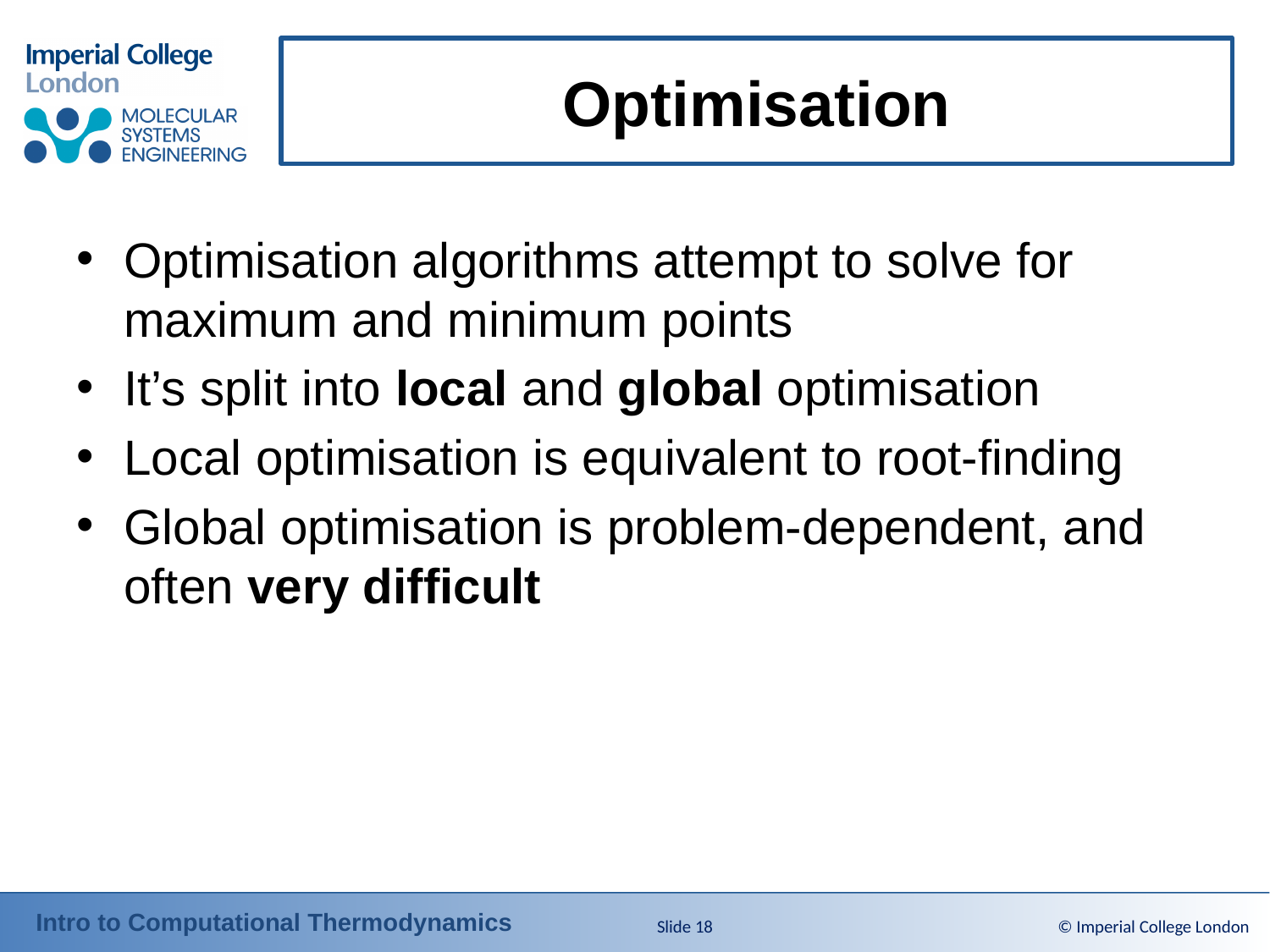

# Optimisation
Optimisation algorithms attempt to solve for maximum and minimum points
It’s split into local and global optimisation
Local optimisation is equivalent to root-finding
Global optimisation is problem-dependent, and often very difficult
Slide 18
© Imperial College London